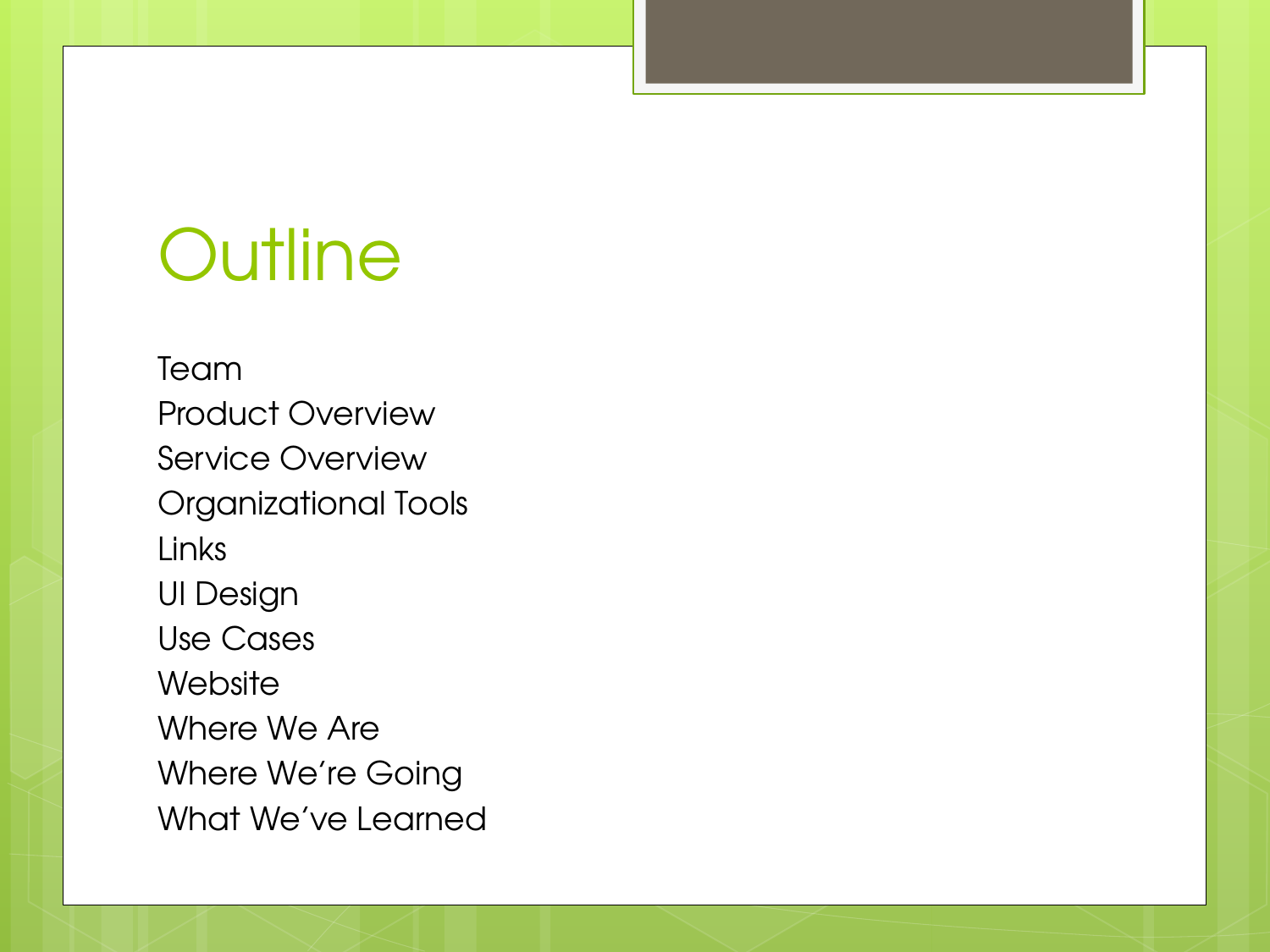

# Outline
Team
Product Overview
Service Overview
Organizational Tools
Links
UI Design
Use Cases
Website
Where We Are
Where We’re Going
What We’ve Learned